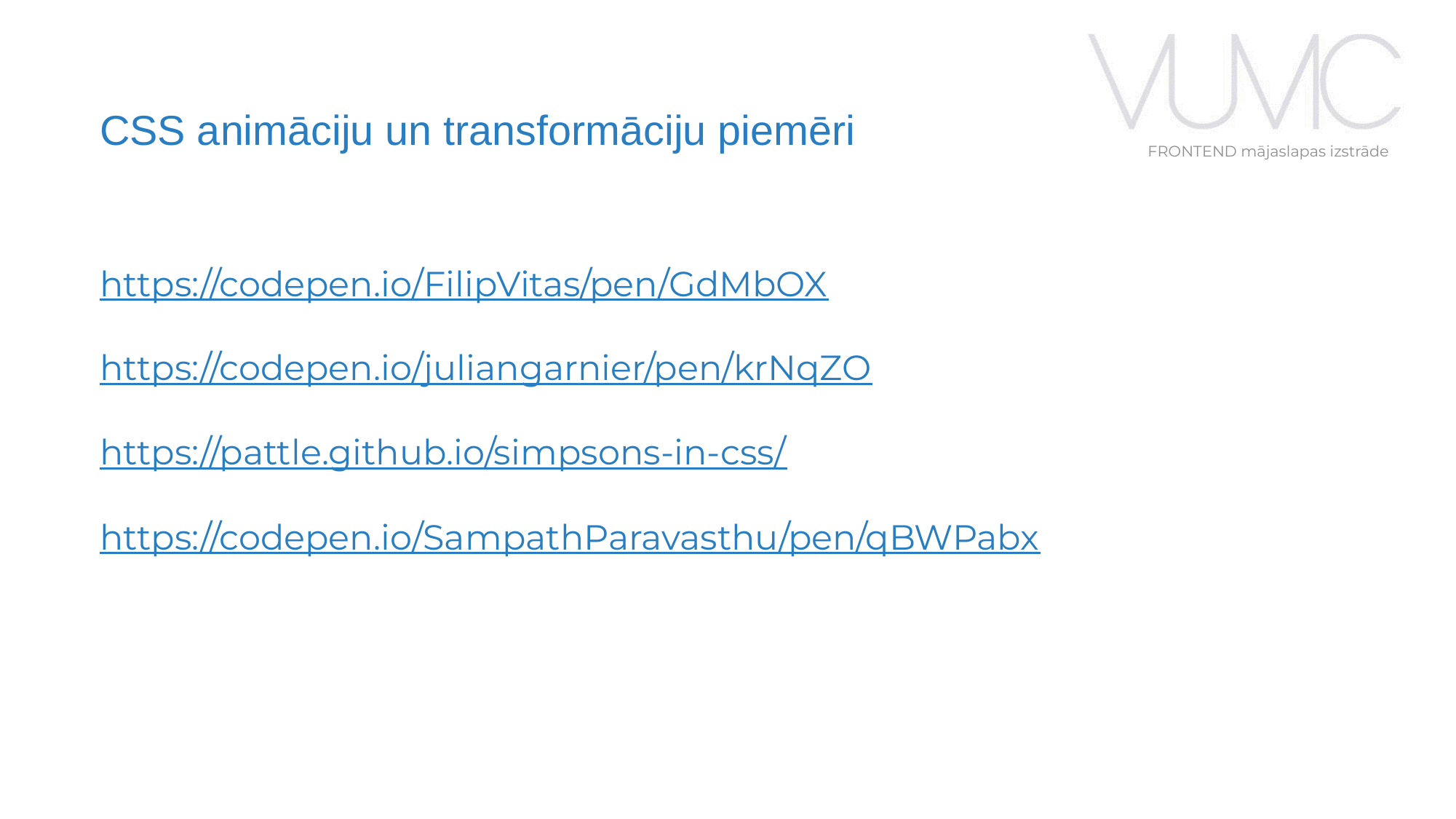

CSS animāciju un transformāciju piemēri
FRONTEND mājaslapas izstrāde

https://codepen.io/FilipVitas/pen/GdMbOX

https://codepen.io/juliangarnier/pen/krNqZO

https://pattle.github.io/simpsons-in-css/

https://codepen.io/SampathParavasthu/pen/qBWPabx